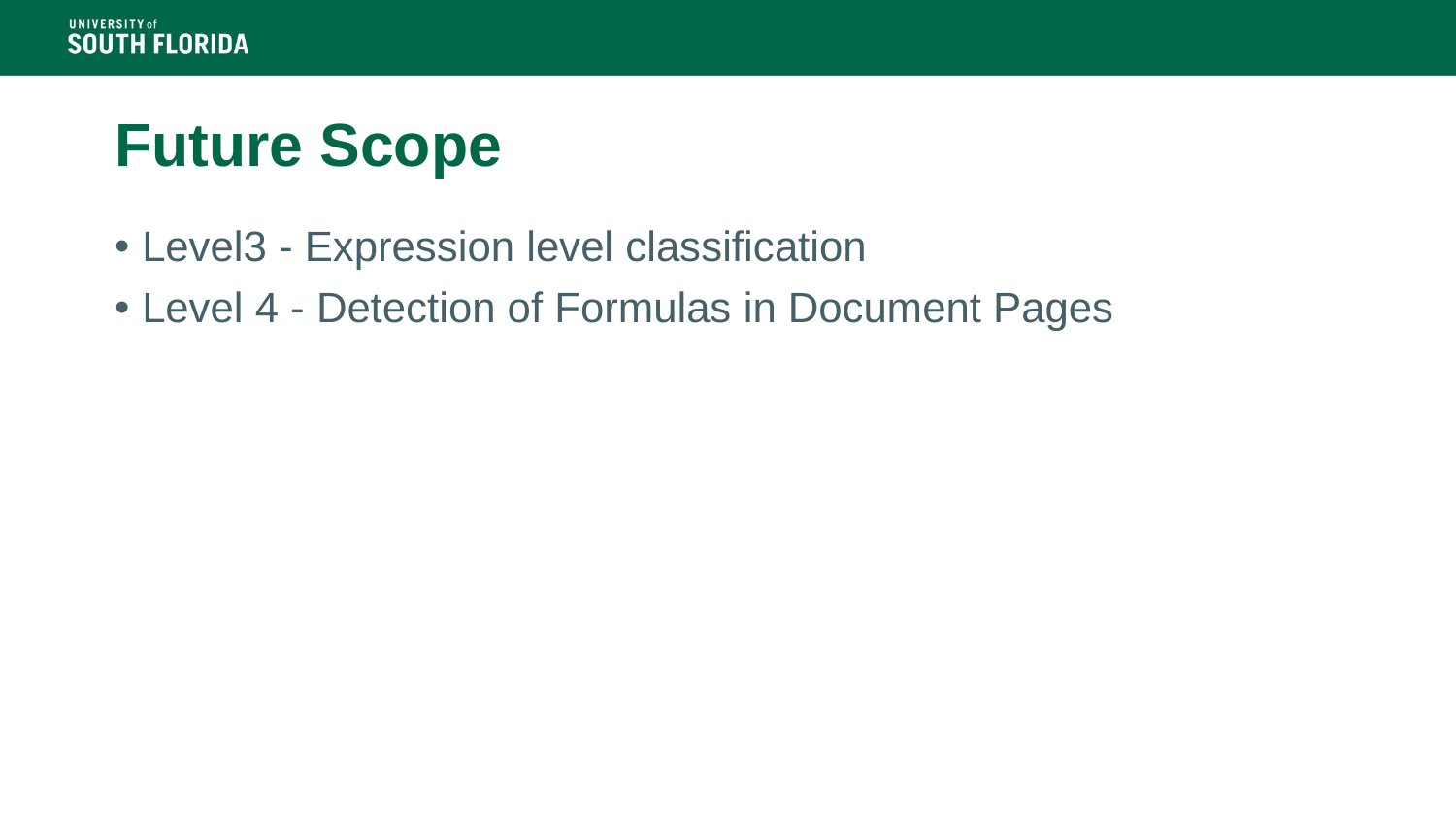

# Future Scope
Level3 - Expression level classification
Level 4 - Detection of Formulas in Document Pages